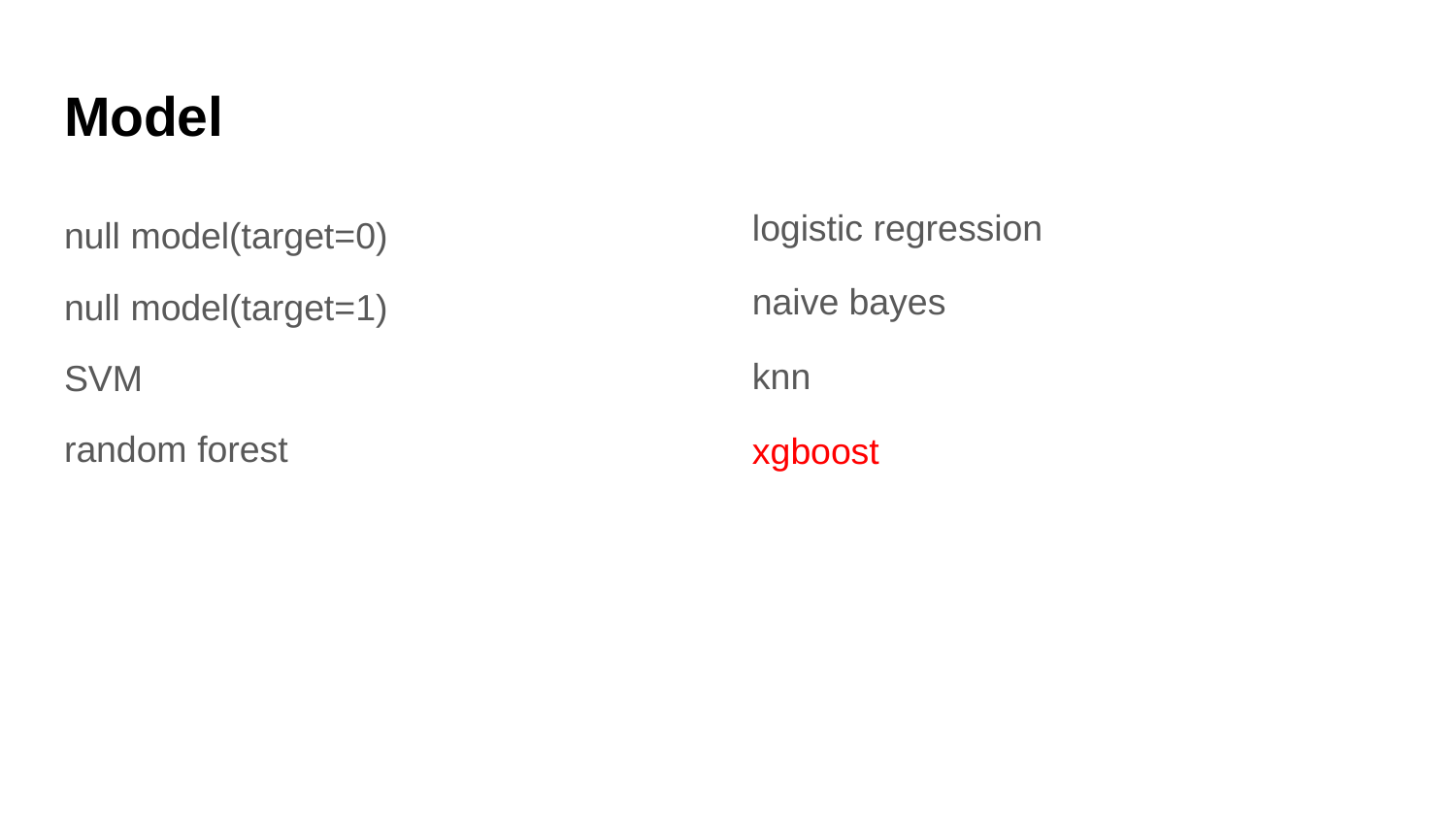

# Model
logistic regression
naive bayes
knn
xgboost
null model(target=0)
null model(target=1)
SVM
random forest